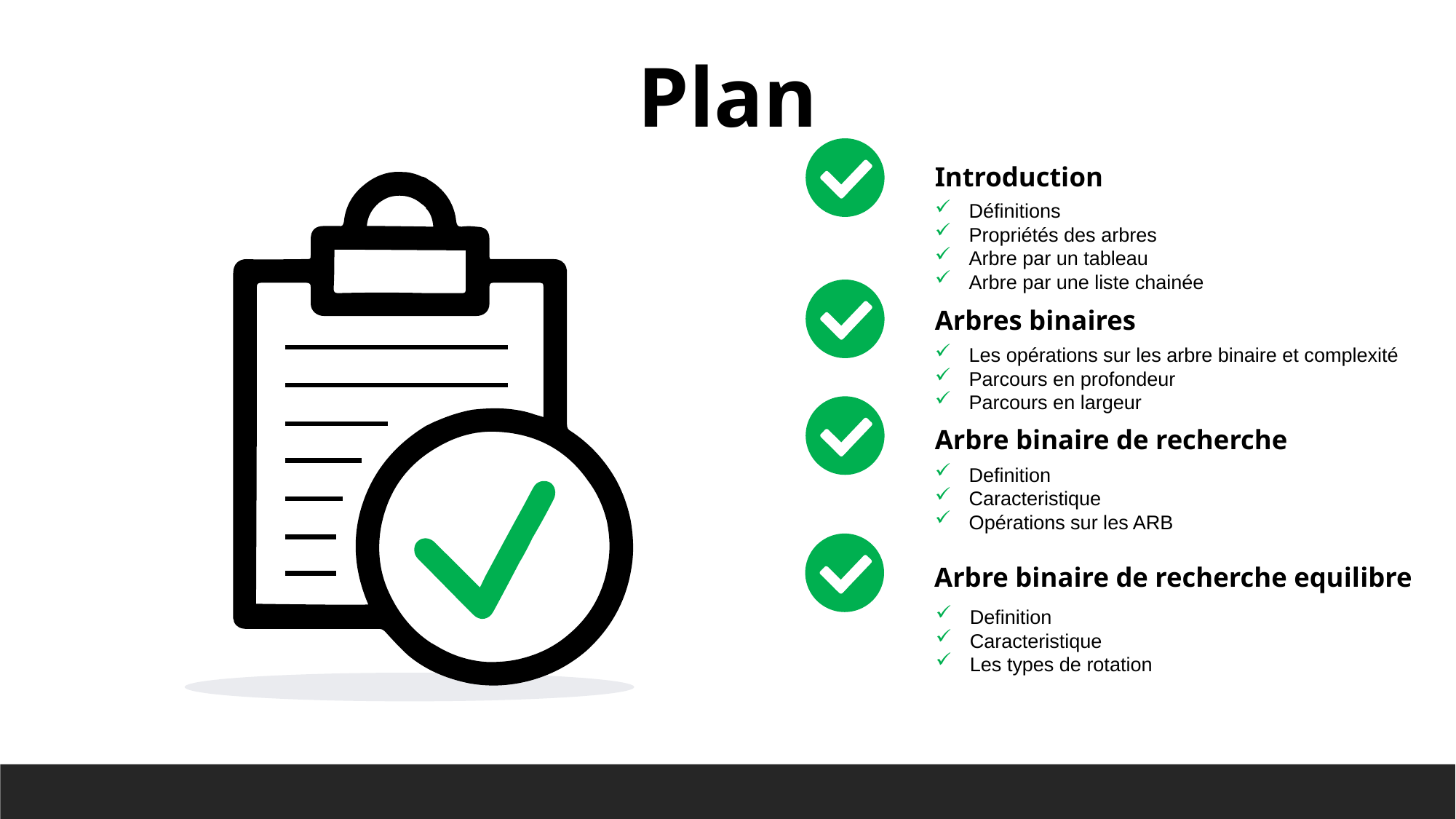

Plan

Introduction

Définitions
Propriétés des arbres
Arbre par un tableau
Arbre par une liste chainée

Arbres binaires

Les opérations sur les arbre binaire et complexité
Parcours en profondeur
Parcours en largeur

Arbre binaire de recherche

Definition
Caracteristique
Opérations sur les ARB

Arbre binaire de recherche equilibre

Definition
Caracteristique
Les types de rotation